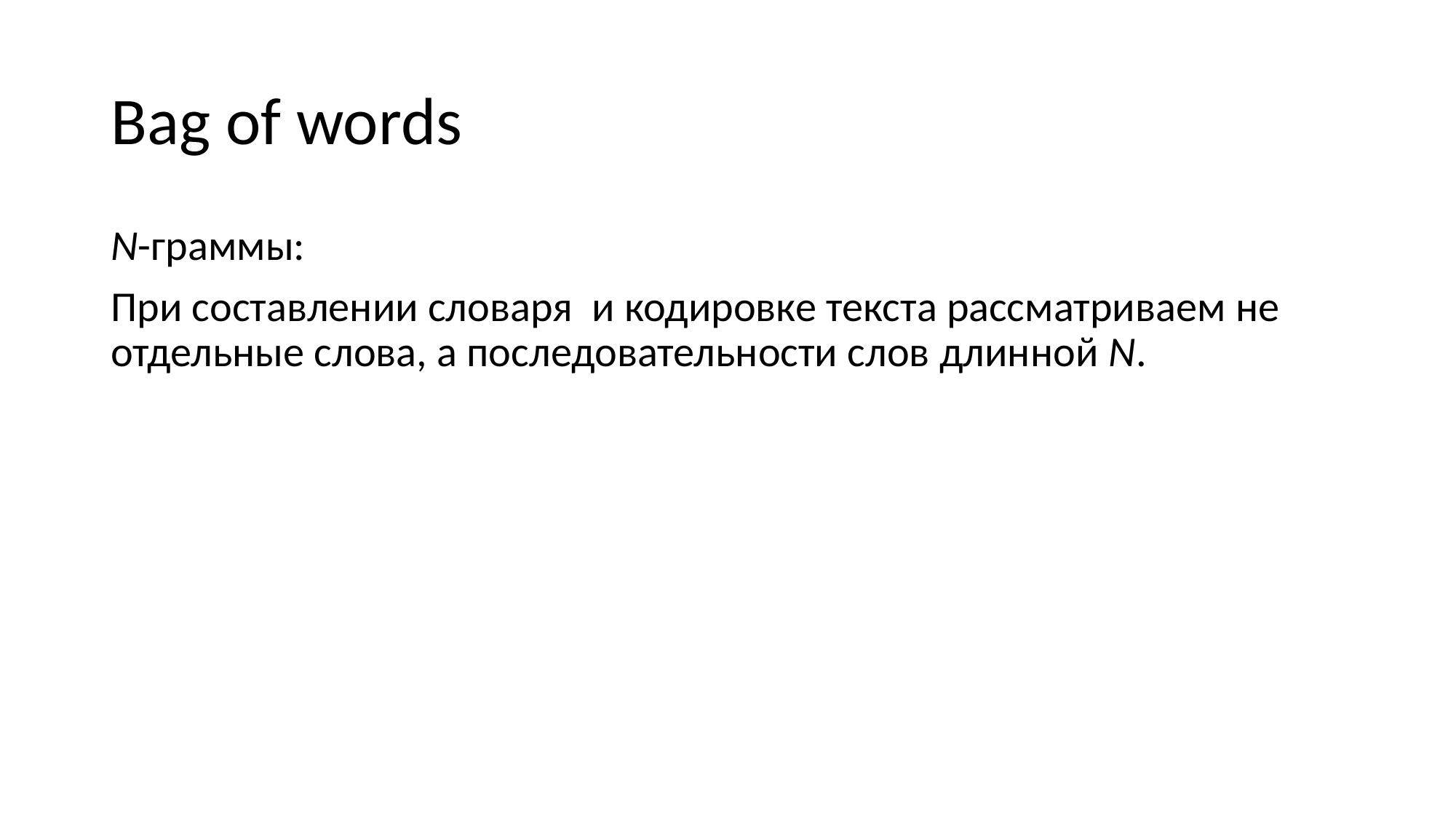

# Bag of words
N-граммы:
При составлении словаря  и кодировке текста рассматриваем не отдельные слова, а последовательности слов длинной N.